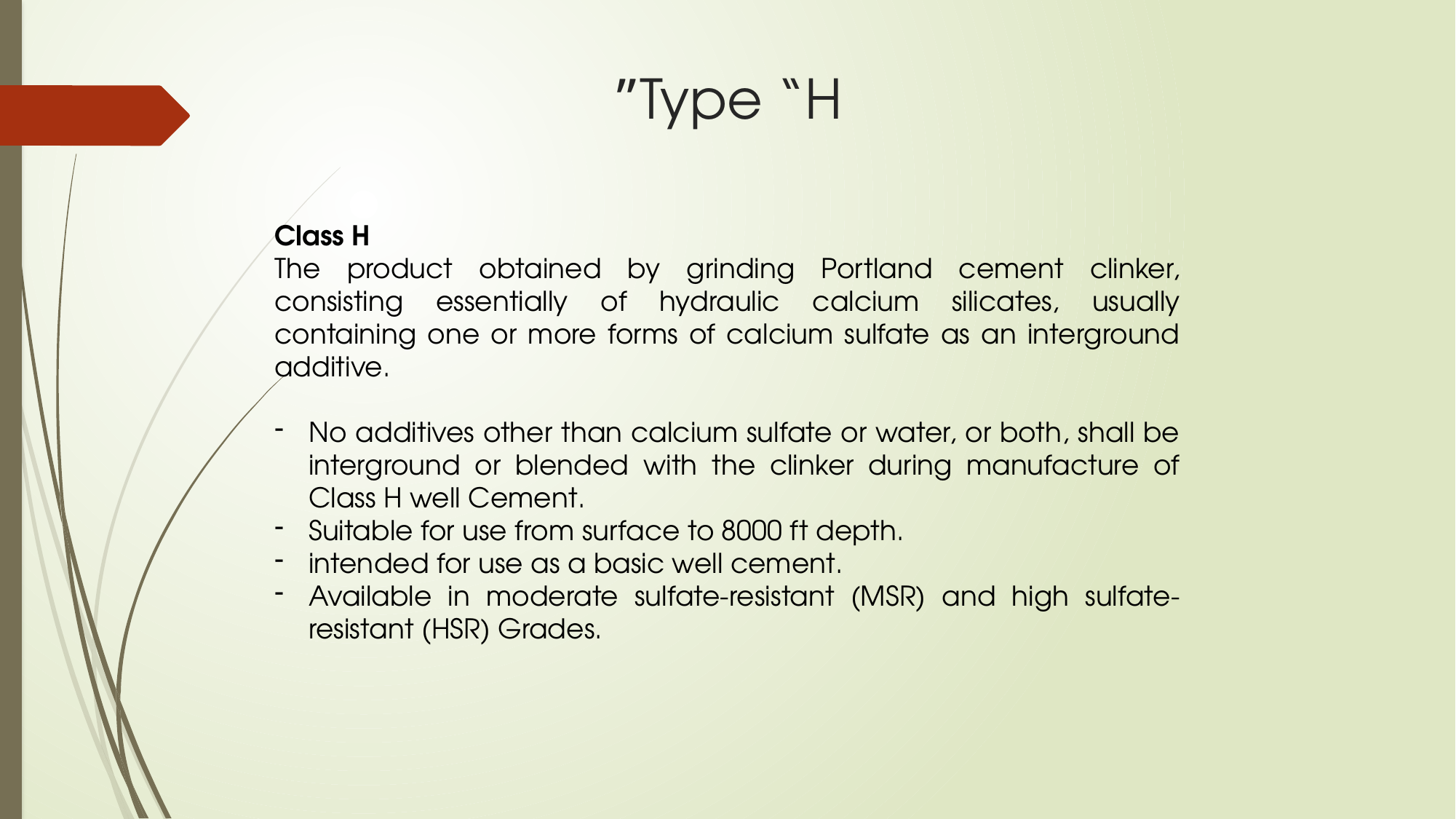

# Type “H”
Class H
The product obtained by grinding Portland cement clinker, consisting essentially of hydraulic calcium silicates, usually containing one or more forms of calcium sulfate as an interground additive.

No additives other than calcium sulfate or water, or both, shall be interground or blended with the clinker during manufacture of Class H well Cement.
Suitable for use from surface to 8000 ft depth.
intended for use as a basic well cement.
Available in moderate sulfate-resistant (MSR) and high sulfate-resistant (HSR) Grades.